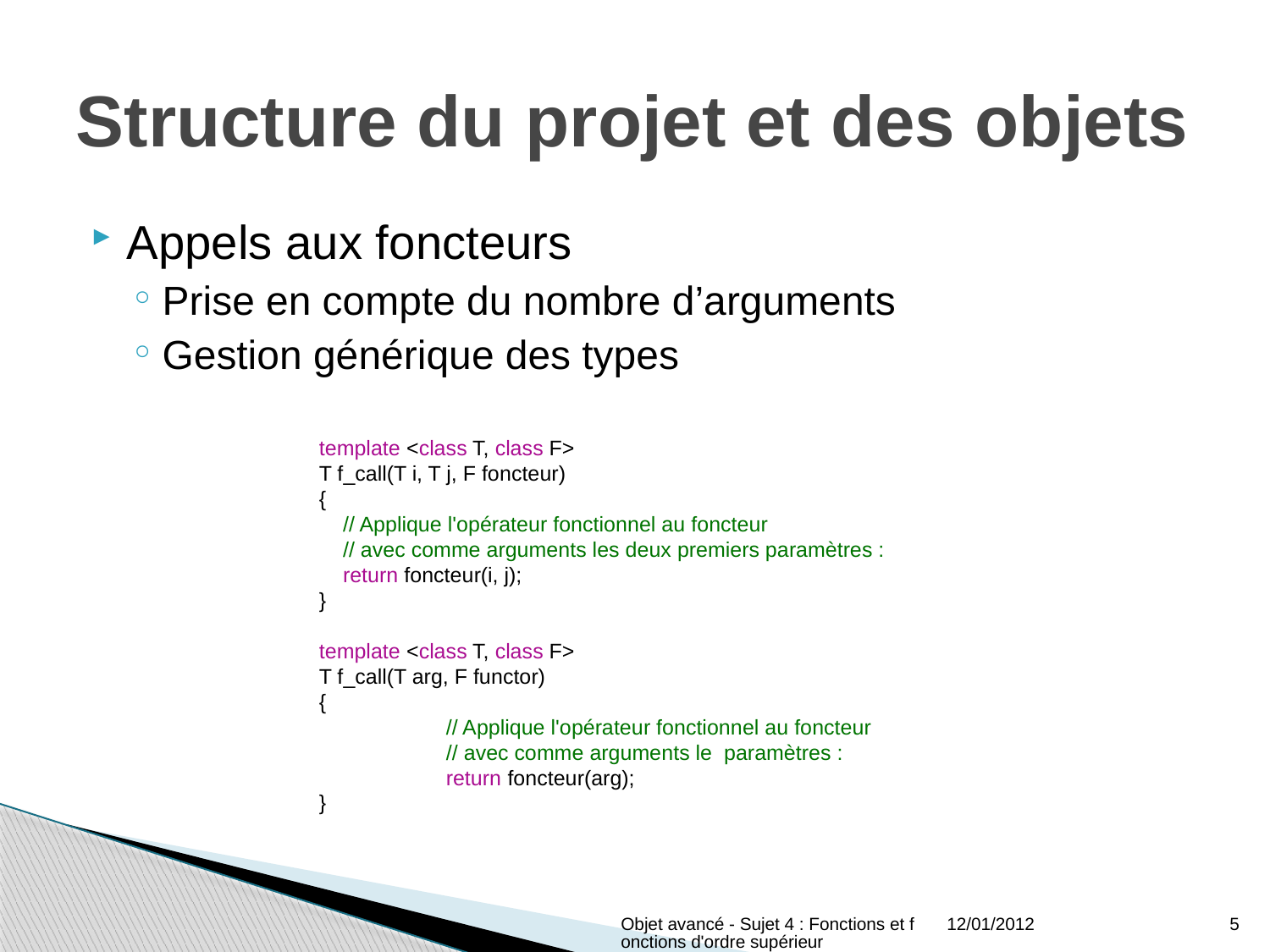

# Structure du projet et des objets
Appels aux foncteurs
Prise en compte du nombre d’arguments
Gestion générique des types

template <class T, class F>
T f_call(T i, T j, F foncteur)
{
    // Applique l'opérateur fonctionnel au foncteur
    // avec comme arguments les deux premiers paramètres :
    return foncteur(i, j);
}

template <class T, class F>
T f_call(T arg, F functor)
{
	// Applique l'opérateur fonctionnel au foncteur
	// avec comme arguments le  paramètres :
	return foncteur(arg);
}

Objet avancé - Sujet 4 : Fonctions et fonctions d'ordre supérieur
12/01/2012
5